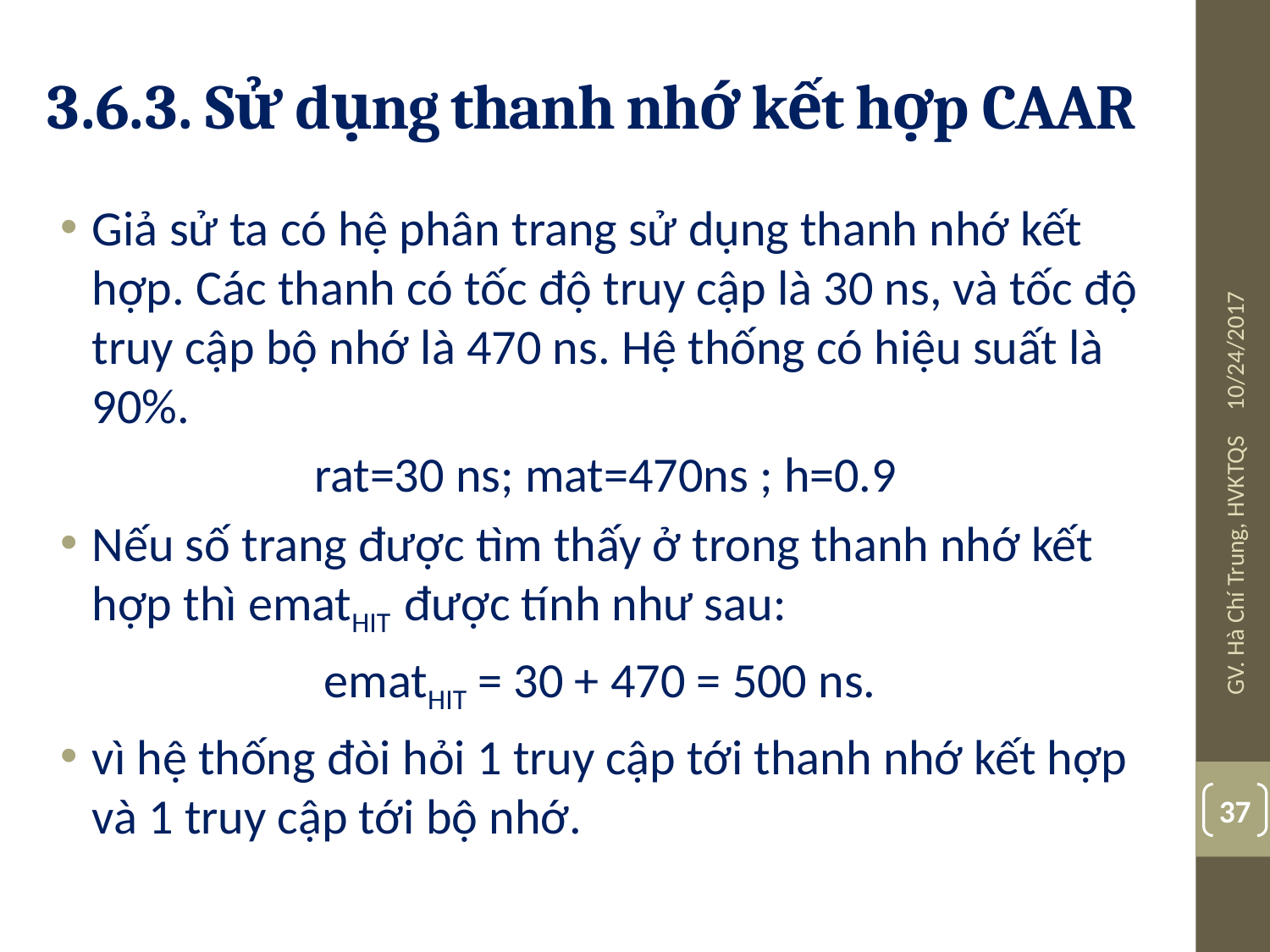

# 3.6.3. Sử dụng thanh nhớ kết hợp CAAR
Giả sử ta có hệ phân trang sử dụng thanh nhớ kết hợp. Các thanh có tốc độ truy cập là 30 ns, và tốc độ truy cập bộ nhớ là 470 ns. Hệ thống có hiệu suất là 90%.
rat=30 ns; mat=470ns ; h=0.9
Nếu số trang được tìm thấy ở trong thanh nhớ kết hợp thì ematHIT  được tính như sau:
ematHIT = 30 + 470 = 500 ns.
vì hệ thống đòi hỏi 1 truy cập tới thanh nhớ kết hợp và 1 truy cập tới bộ nhớ.
10/24/2017
GV. Hà Chí Trung, HVKTQS
37